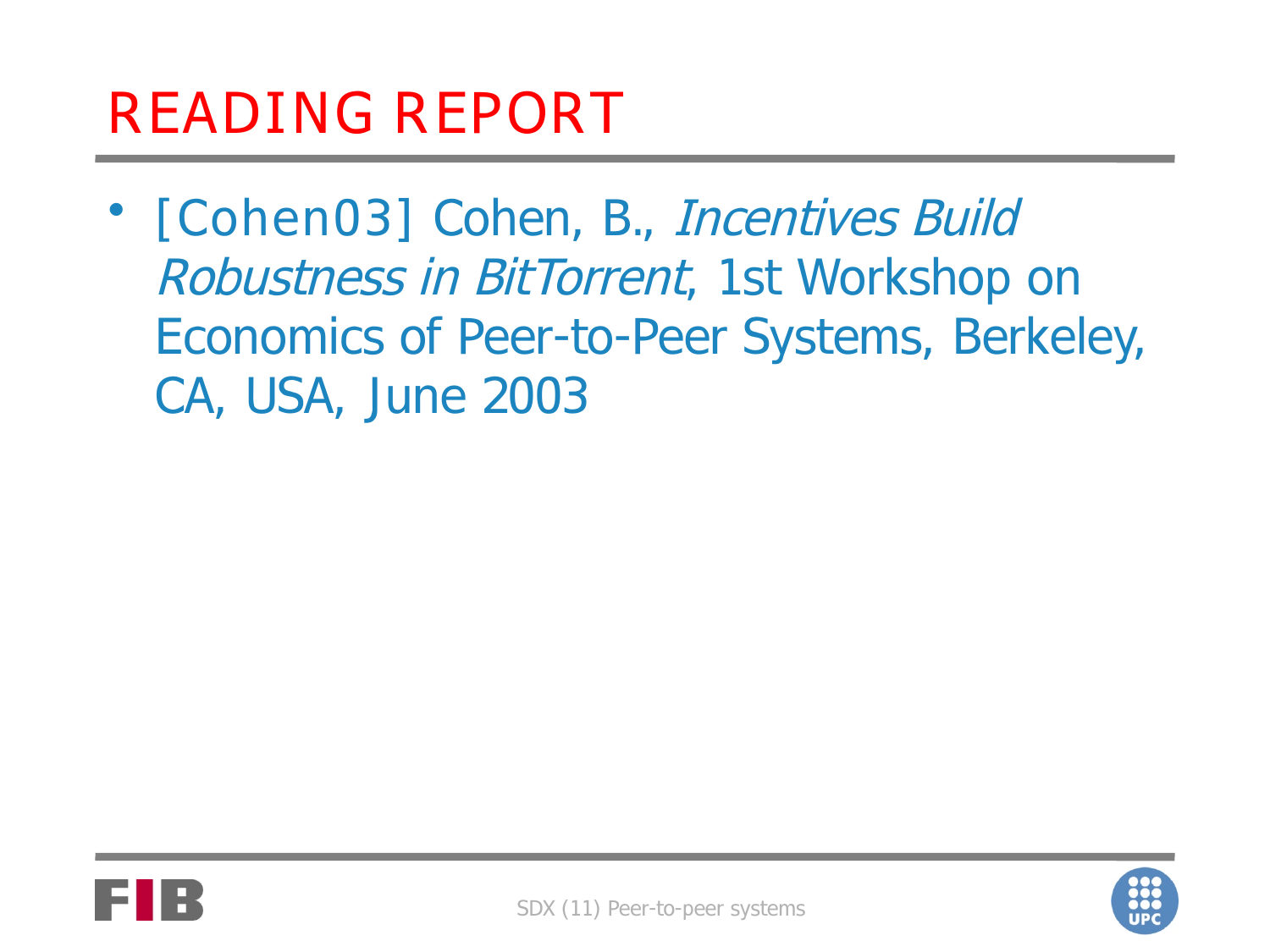

# READING REPORT
[Cohen03] Cohen, B., Incentives Build Robustness in BitTorrent, 1st Workshop on Economics of Peer-to-Peer Systems, Berkeley, CA, USA, June 2003